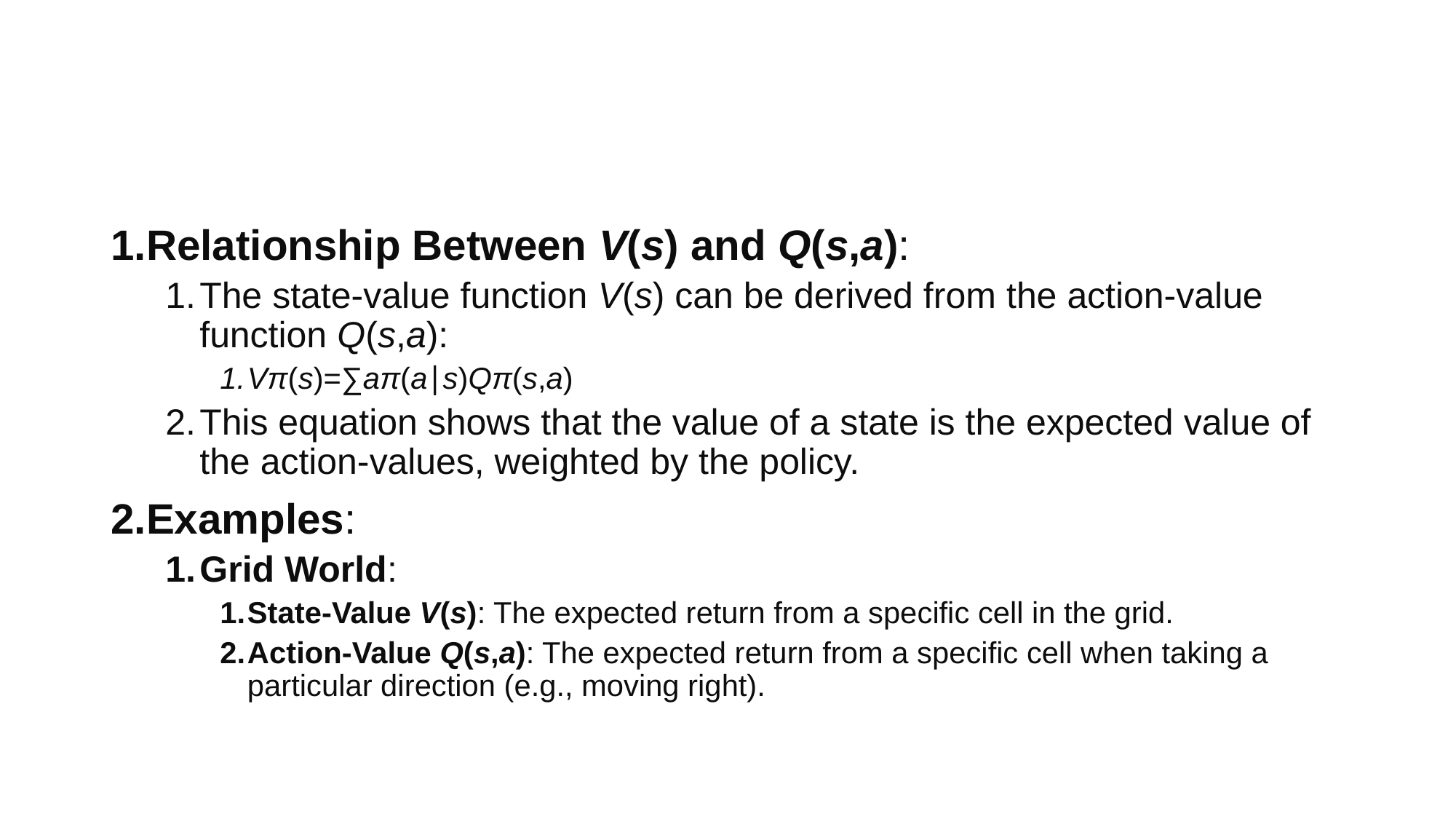

#
Relationship Between V(s) and Q(s,a):
The state-value function V(s) can be derived from the action-value function Q(s,a):
Vπ(s)=∑a​π(a∣s)Qπ(s,a)
This equation shows that the value of a state is the expected value of the action-values, weighted by the policy.
Examples:
Grid World:
State-Value V(s): The expected return from a specific cell in the grid.
Action-Value Q(s,a): The expected return from a specific cell when taking a particular direction (e.g., moving right).